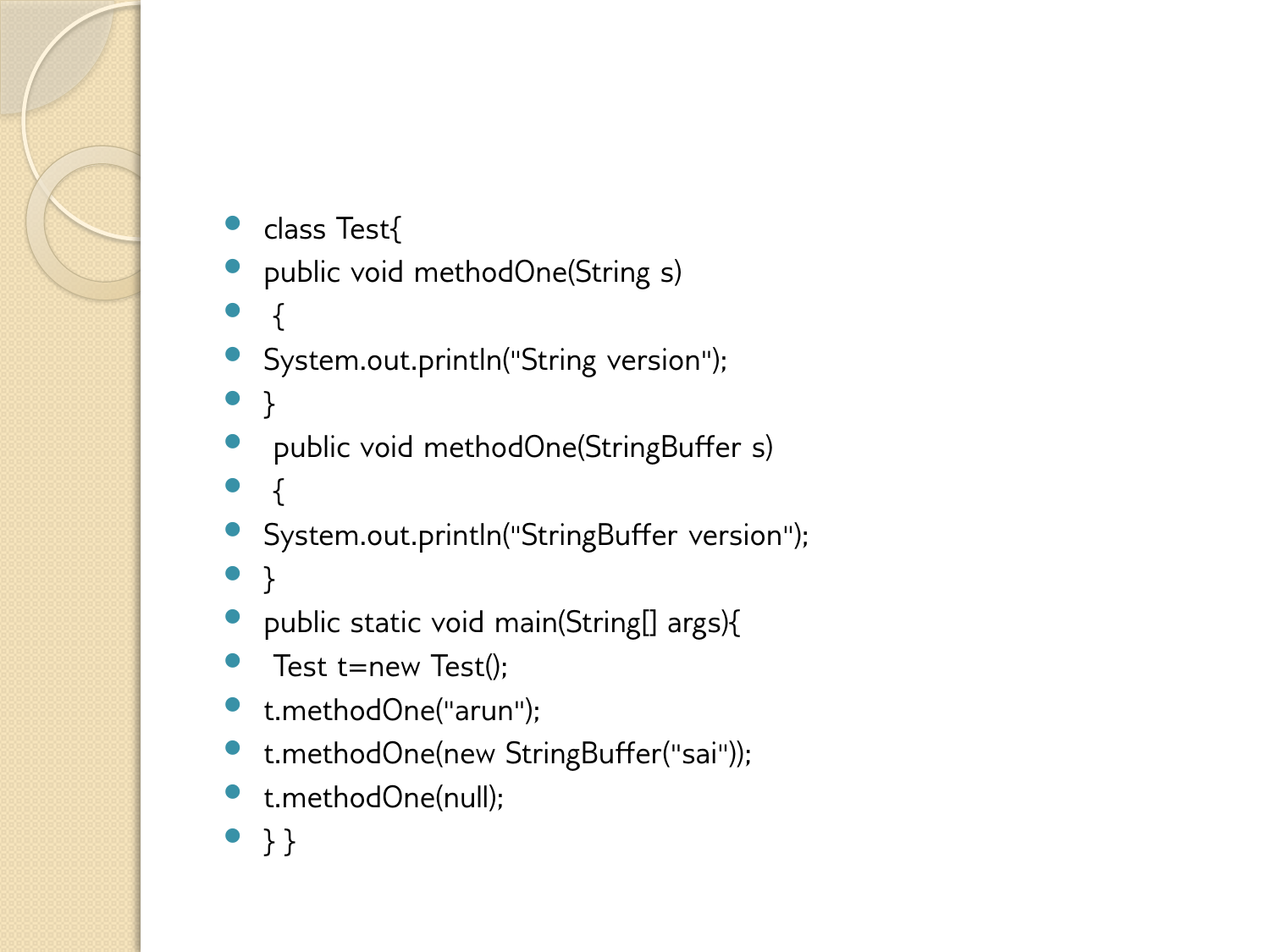

#
class Test{
public void methodOne(String s)
 {
System.out.println("String version");
}
 public void methodOne(StringBuffer s)
 {
System.out.println("StringBuffer version");
}
public static void main(String[] args){
 Test t=new Test();
t.methodOne("arun");
t.methodOne(new StringBuffer("sai"));
t.methodOne(null);
} }